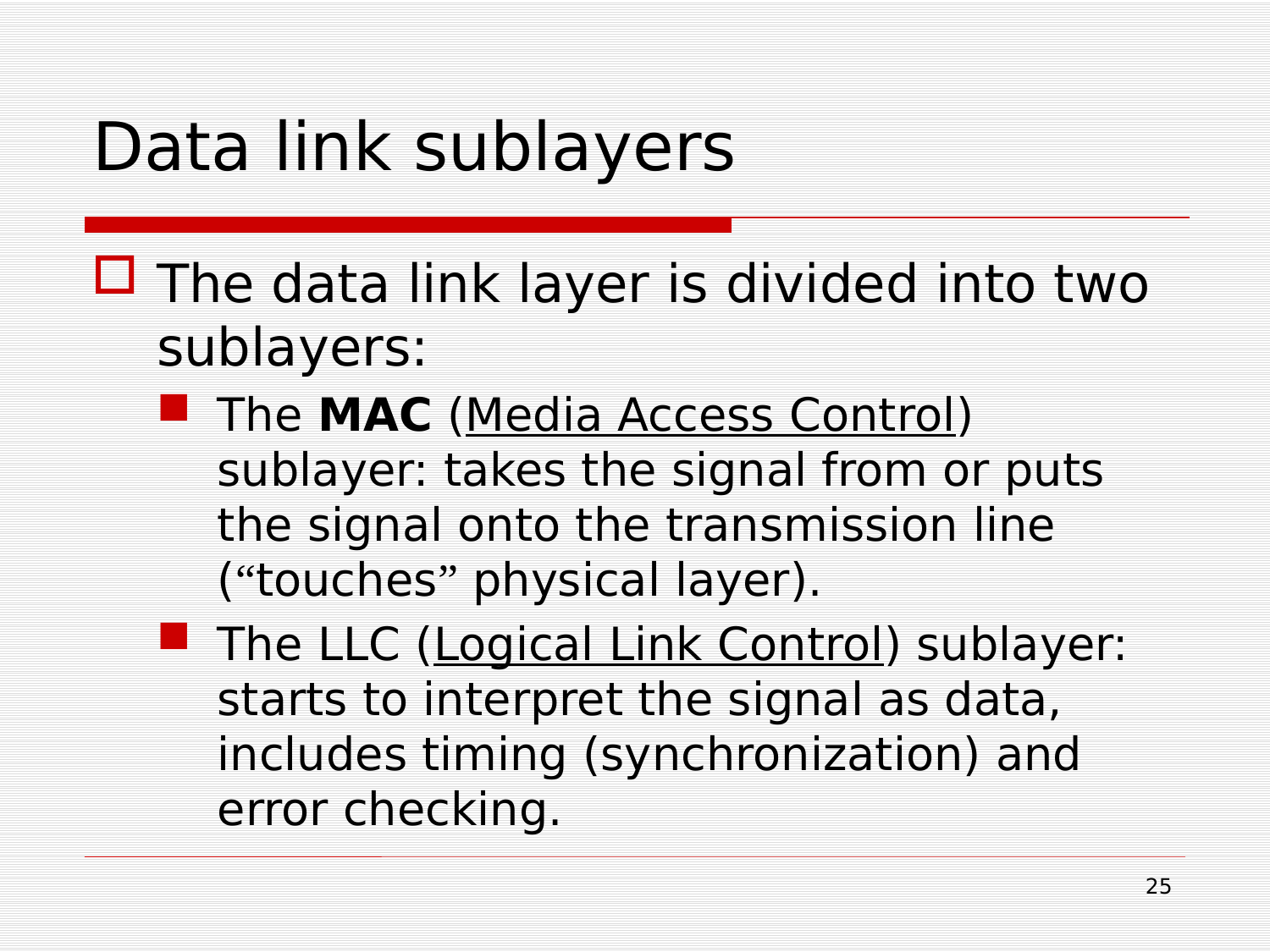

# Data link sublayers
The data link layer is divided into two sublayers:
The MAC (Media Access Control) sublayer: takes the signal from or puts the signal onto the transmission line (“touches” physical layer).
The LLC (Logical Link Control) sublayer: starts to interpret the signal as data, includes timing (synchronization) and error checking.

25